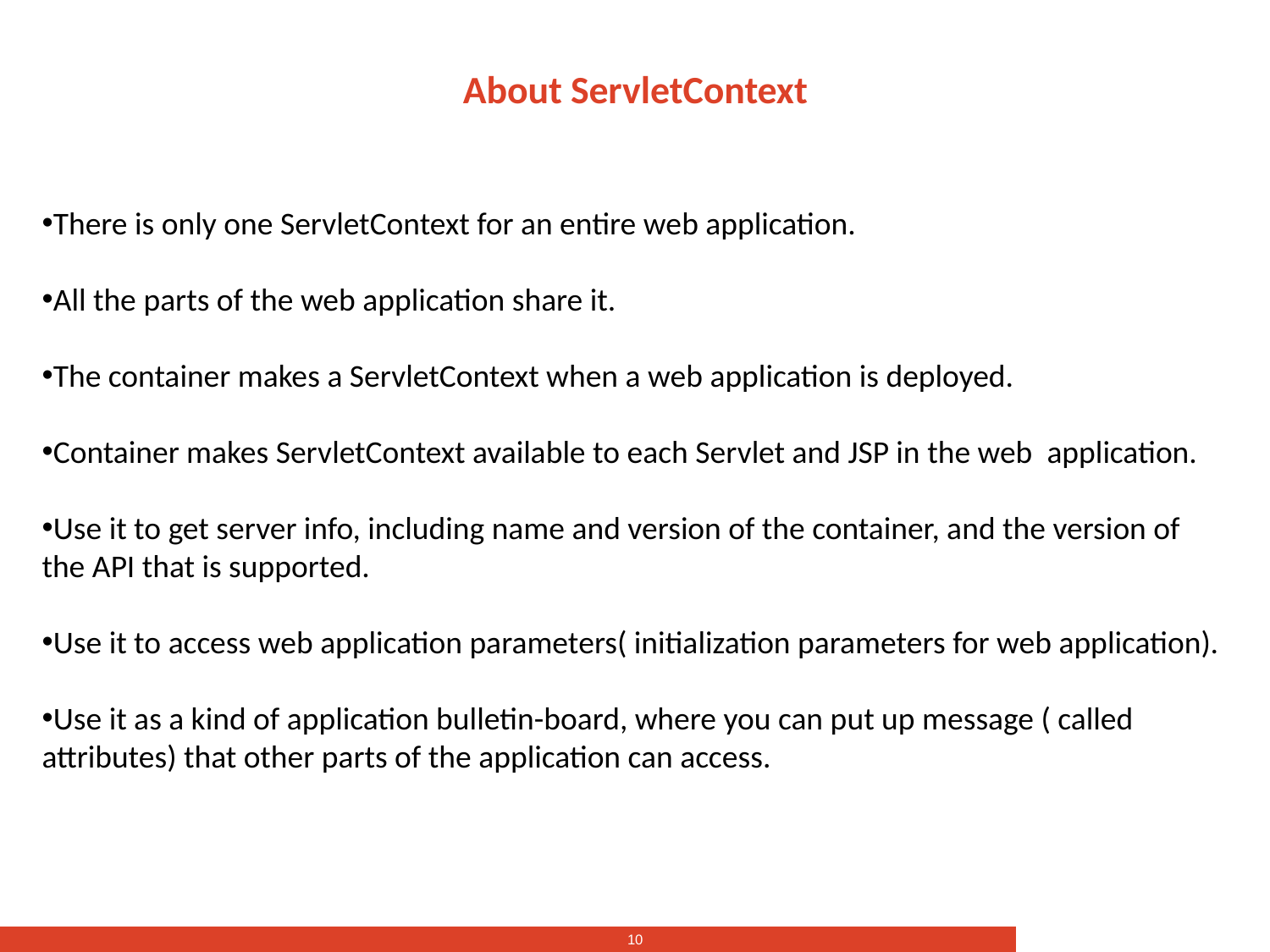

# About ServletContext
There is only one ServletContext for an entire web application.

All the parts of the web application share it.

The container makes a ServletContext when a web application is deployed.

Container makes ServletContext available to each Servlet and JSP in the web  application.

Use it to get server info, including name and version of the container, and the version of the API that is supported.

Use it to access web application parameters( initialization parameters for web application).

Use it as a kind of application bulletin-board, where you can put up message ( called attributes) that other parts of the application can access.